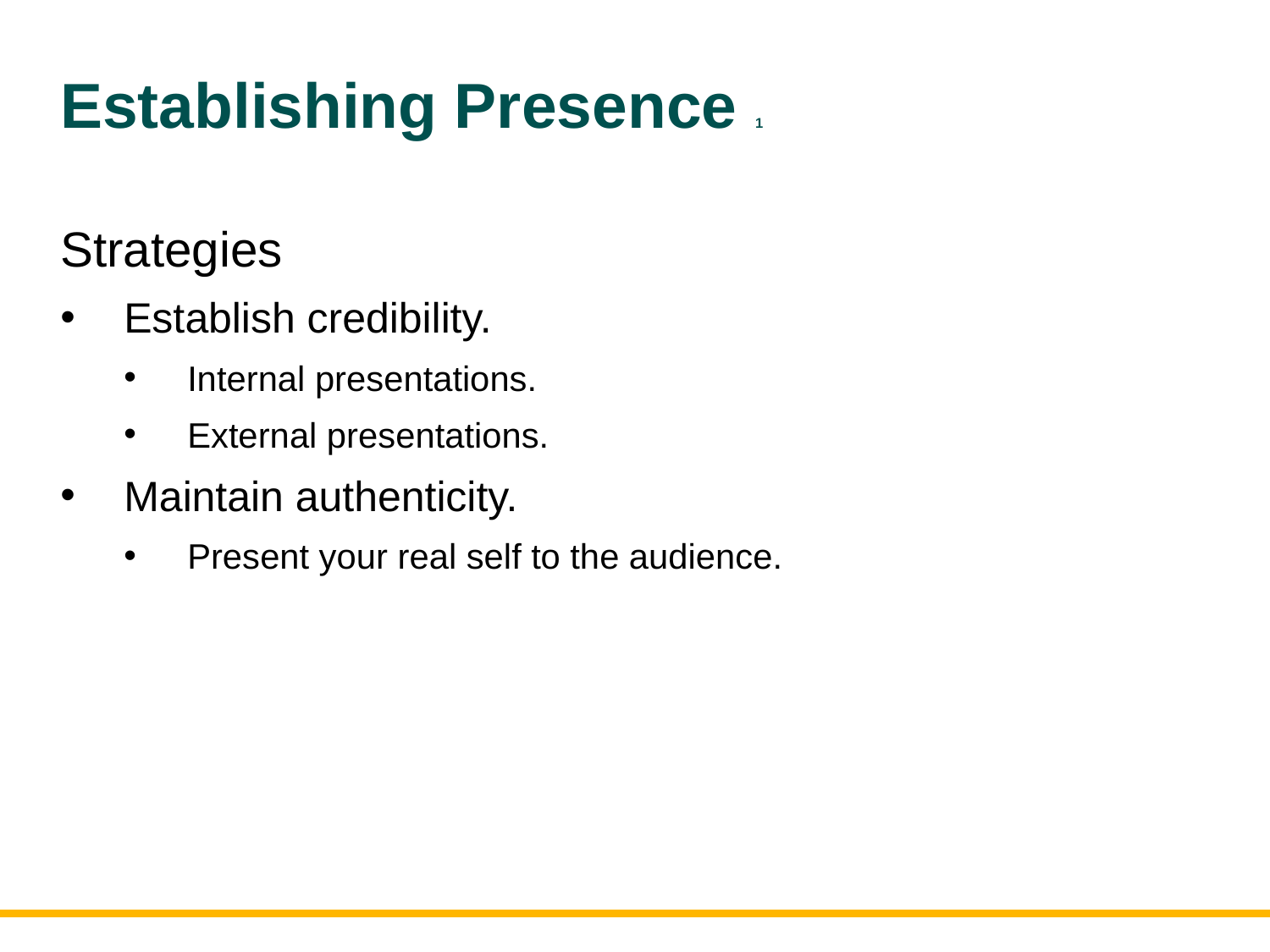

# Establishing Presence 1
Strategies
Establish credibility.
Internal presentations.
External presentations.
Maintain authenticity.
Present your real self to the audience.